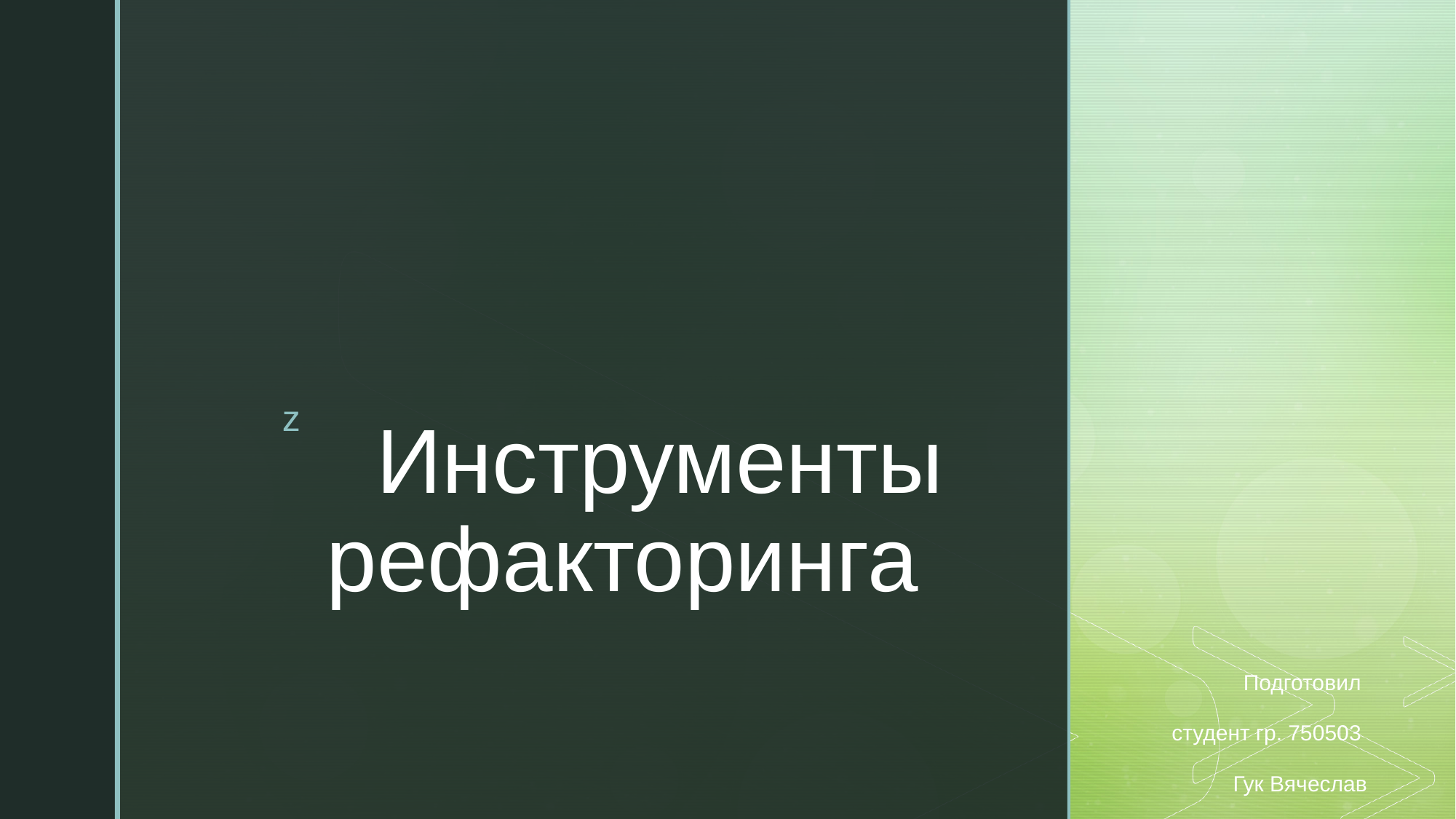

# Инструменты рефакторинга
Подготовил
студент гр. 750503
Гук Вячеслав